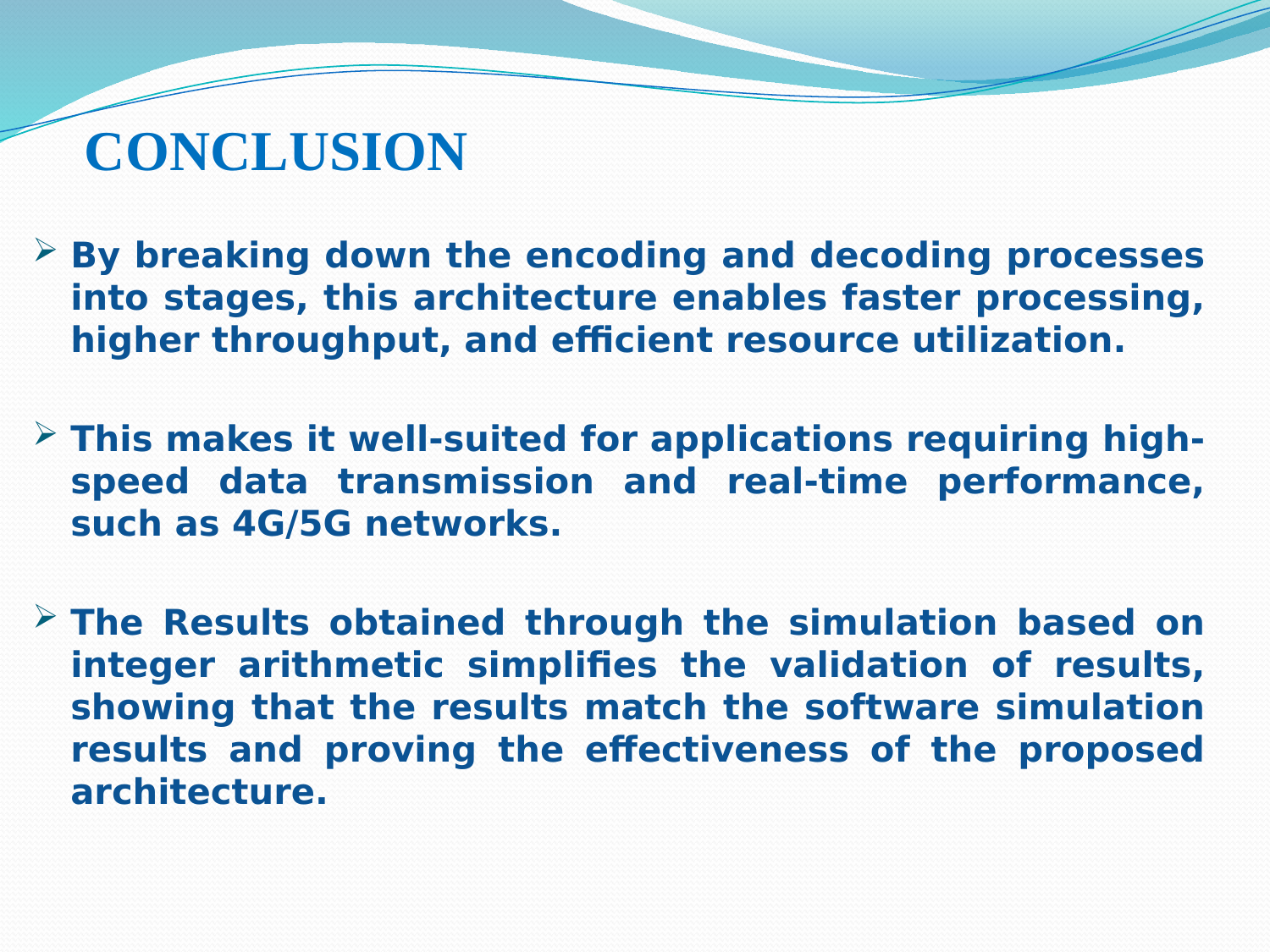

# CONCLUSION
By breaking down the encoding and decoding processes into stages, this architecture enables faster processing, higher throughput, and efficient resource utilization.

This makes it well-suited for applications requiring high-speed data transmission and real-time performance, such as 4G/5G networks.

The Results obtained through the simulation based on integer arithmetic simplifies the validation of results, showing that the results match the software simulation results and proving the effectiveness of the proposed architecture.